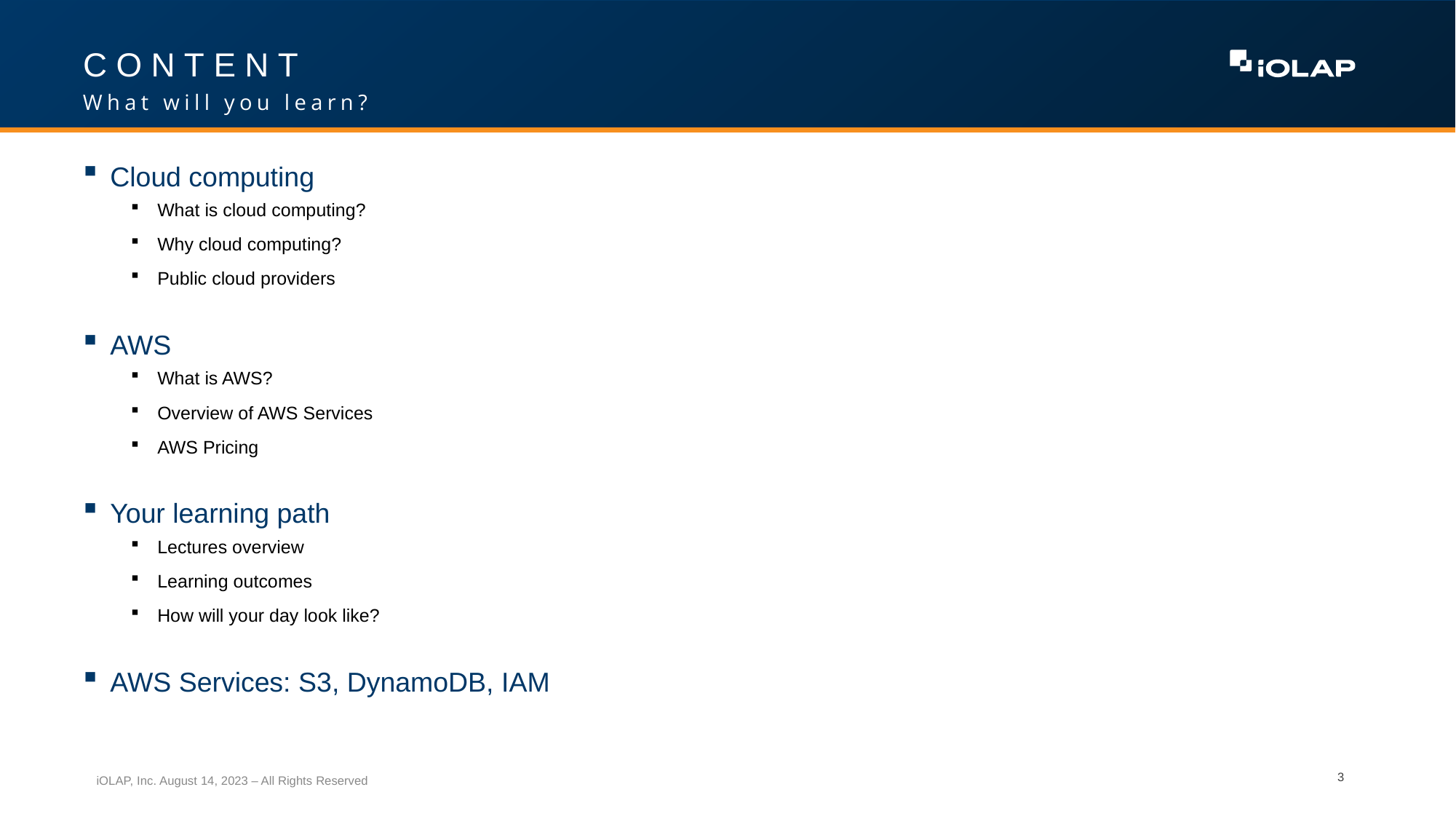

# CONTENT
What will you learn?
Cloud computing
What is cloud computing?
Why cloud computing?
Public cloud providers
AWS
What is AWS?
Overview of AWS Services
AWS Pricing
Your learning path
Lectures overview
Learning outcomes
How will your day look like?
AWS Services: S3, DynamoDB, IAM